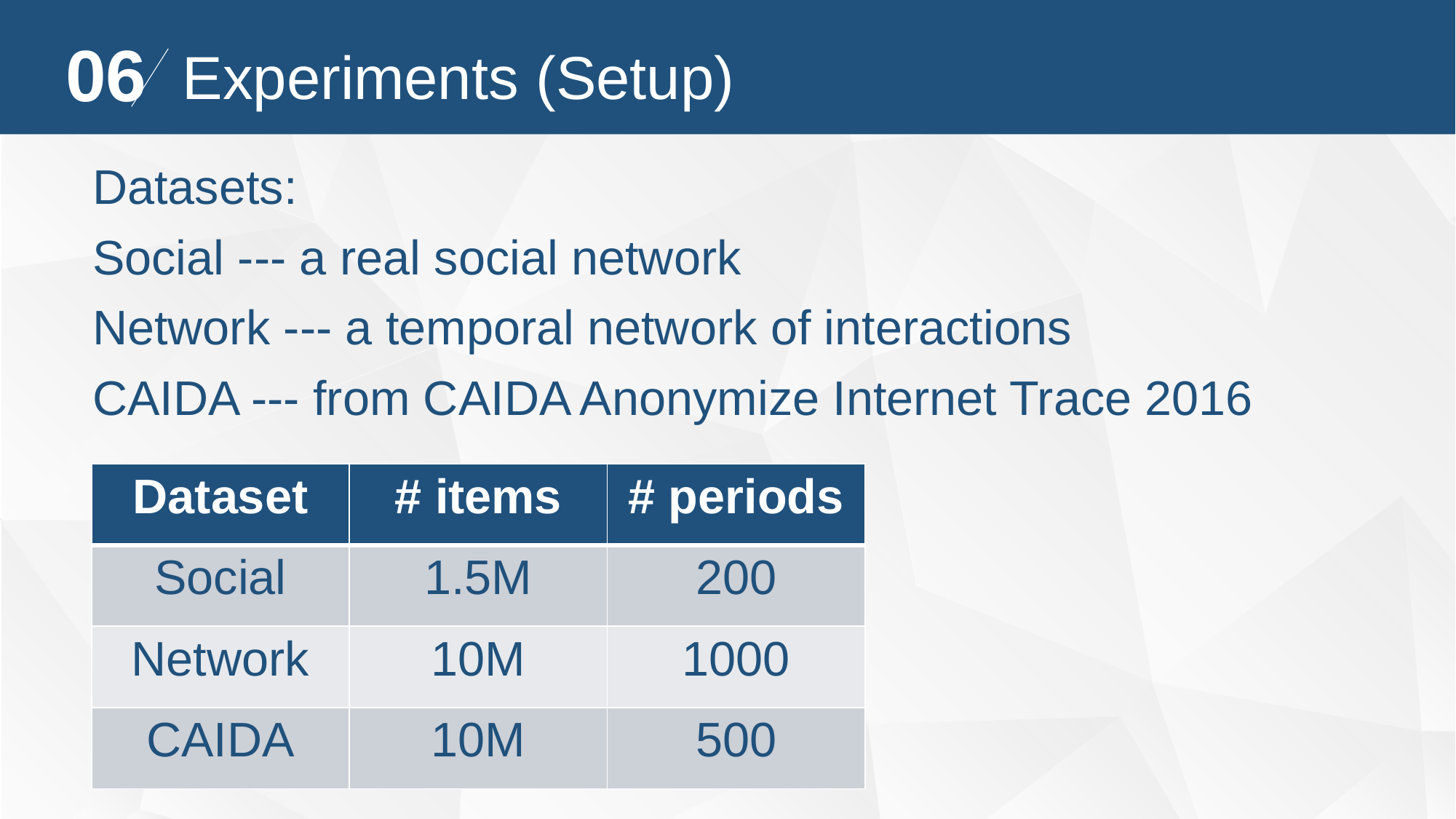

06
Experiments (Setup)
Datasets:
Social --- a real social network
Network --- a temporal network of interactions
CAIDA --- from CAIDA Anonymize Internet Trace 2016
| Dataset | # items | # periods |
| --- | --- | --- |
| Social | 1.5M | 200 |
| Network | 10M | 1000 |
| CAIDA | 10M | 500 |